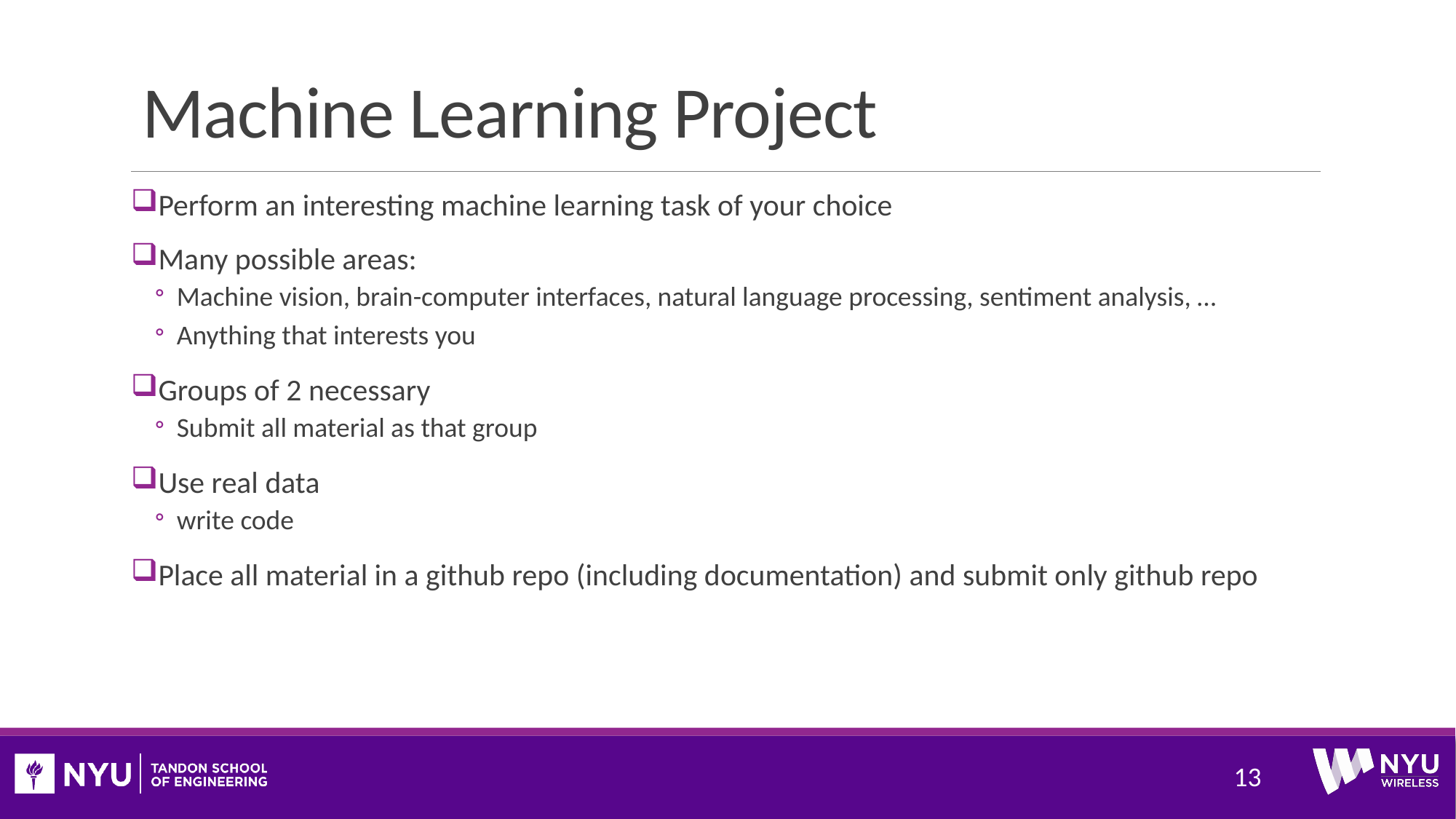

# Machine Learning Project
Perform an interesting machine learning task of your choice
Many possible areas:
Machine vision, brain-computer interfaces, natural language processing, sentiment analysis, …
Anything that interests you
Groups of 2 necessary
Submit all material as that group
Use real data
write code
Place all material in a github repo (including documentation) and submit only github repo

13